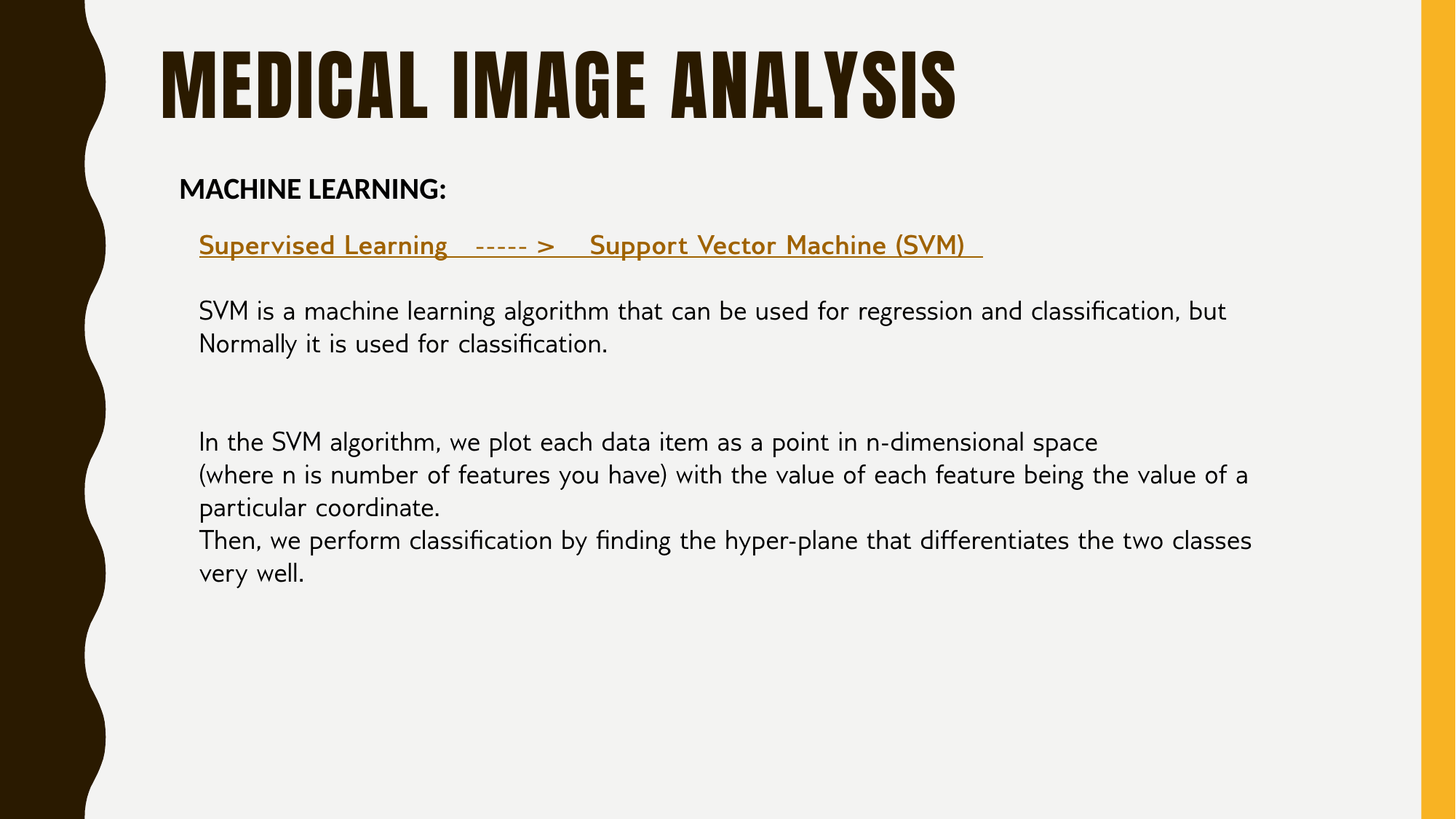

# medical Image Analysis
MACHINE LEARNING:
Supervised Learning   ----- >    Support Vector Machine (SVM)

SVM is a machine learning algorithm that can be used for regression and classification, but
Normally it is used for classification.

In the SVM algorithm, we plot each data item as a point in n-dimensional space
(where n is number of features you have) with the value of each feature being the value of a
particular coordinate.
Then, we perform classification by finding the hyper-plane that differentiates the two classes
very well.